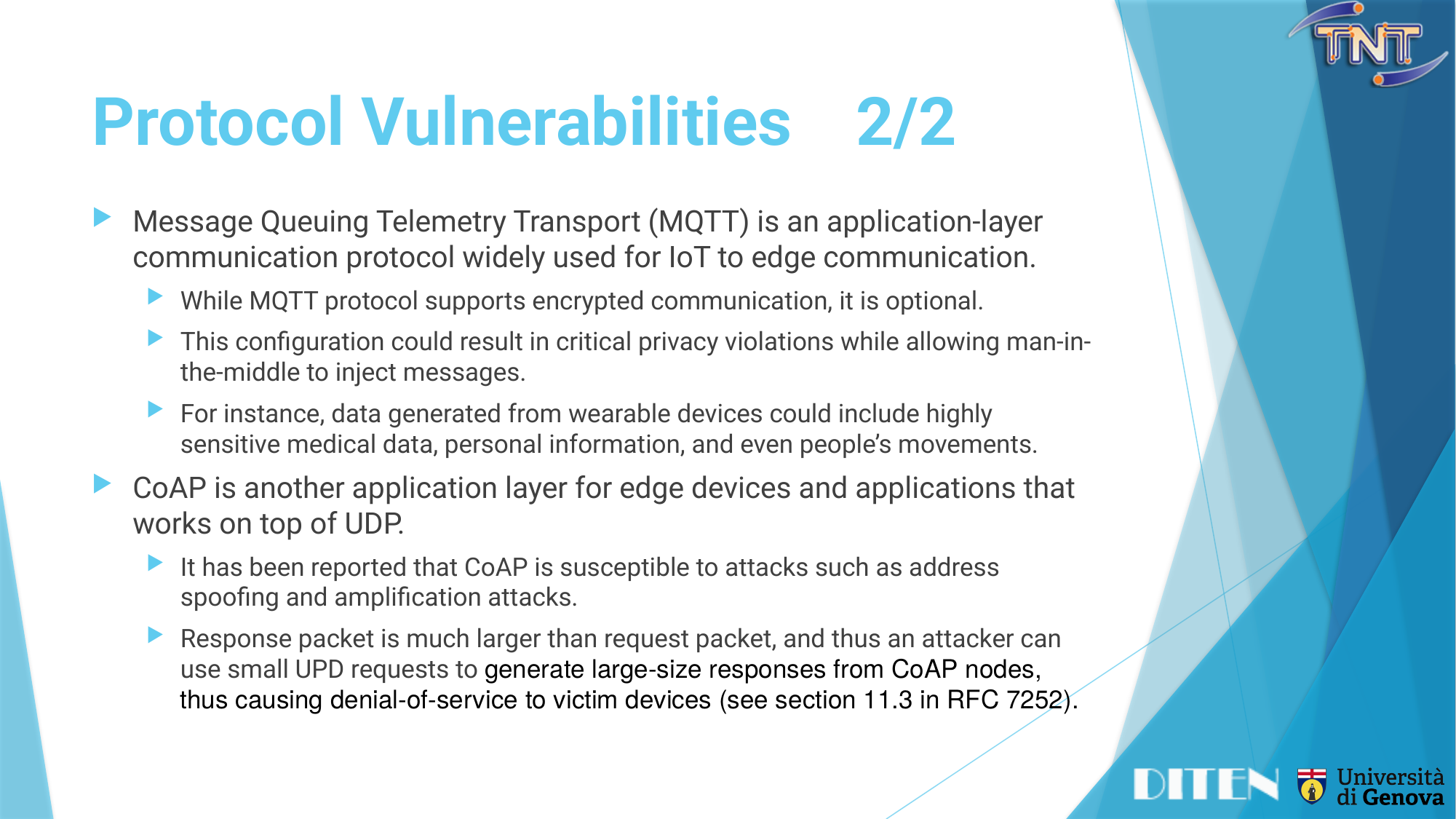

# Protocol Vulnerabilities	2/2
Message Queuing Telemetry Transport (MQTT) is an application-layer communication protocol widely used for IoT to edge communication.
While MQTT protocol supports encrypted communication, it is optional.
This configuration could result in critical privacy violations while allowing man-in-the-middle to inject messages.
For instance, data generated from wearable devices could include highly sensitive medical data, personal information, and even people’s movements.
CoAP is another application layer for edge devices and applications that works on top of UDP.
It has been reported that CoAP is susceptible to attacks such as address spoofing and amplification attacks.
Response packet is much larger than request packet, and thus an attacker can use small UPD requests to generate large-size responses from CoAP nodes, thus causing denial-of-service to victim devices (see section 11.3 in RFC 7252).